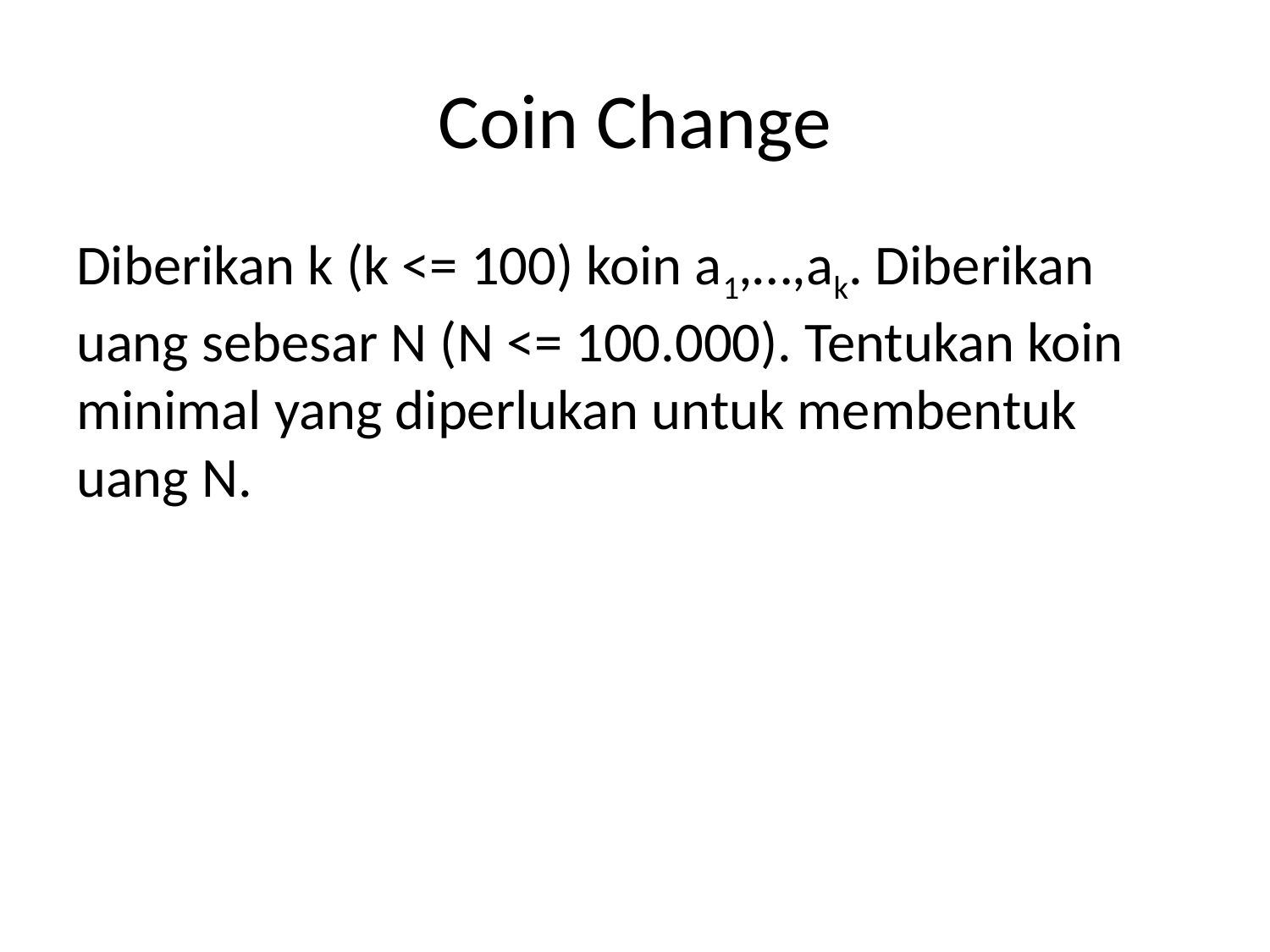

# Coin Change
Diberikan k (k <= 100) koin a1,…,ak. Diberikan uang sebesar N (N <= 100.000). Tentukan koin minimal yang diperlukan untuk membentuk uang N.